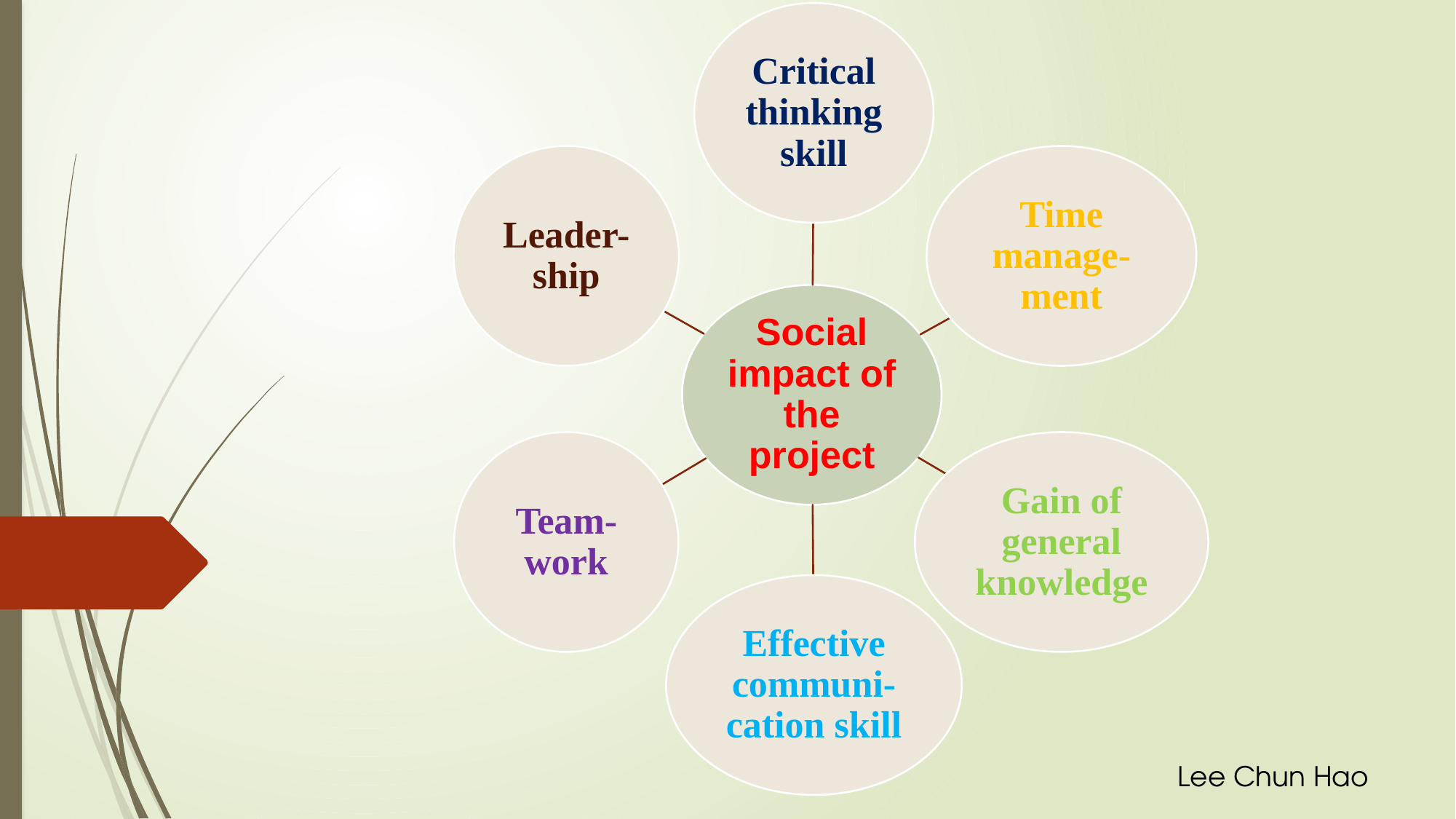

Social impact of the project

Critical thinking skill

Time manage-ment

Gain of general knowledge

Effective communi-cation skill

Team-work

Leader-ship
Lee Chun Hao